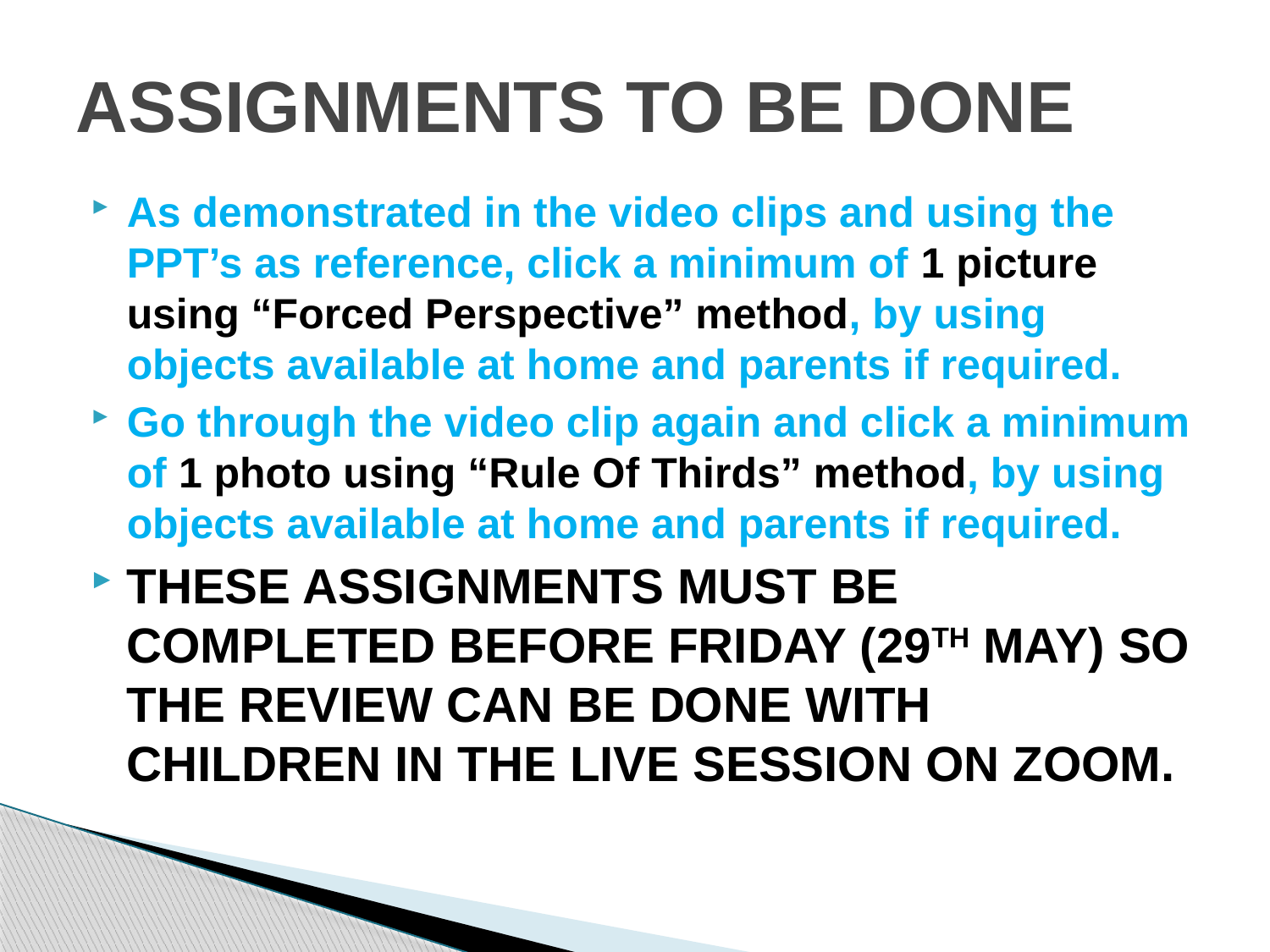

# ASSIGNMENTS TO BE DONE
As demonstrated in the video clips and using the PPT’s as reference, click a minimum of 1 picture using “Forced Perspective” method, by using objects available at home and parents if required.
Go through the video clip again and click a minimum of 1 photo using “Rule Of Thirds” method, by using objects available at home and parents if required.
THESE ASSIGNMENTS MUST BE COMPLETED BEFORE FRIDAY (29TH MAY) SO THE REVIEW CAN BE DONE WITH CHILDREN IN THE LIVE SESSION ON ZOOM.